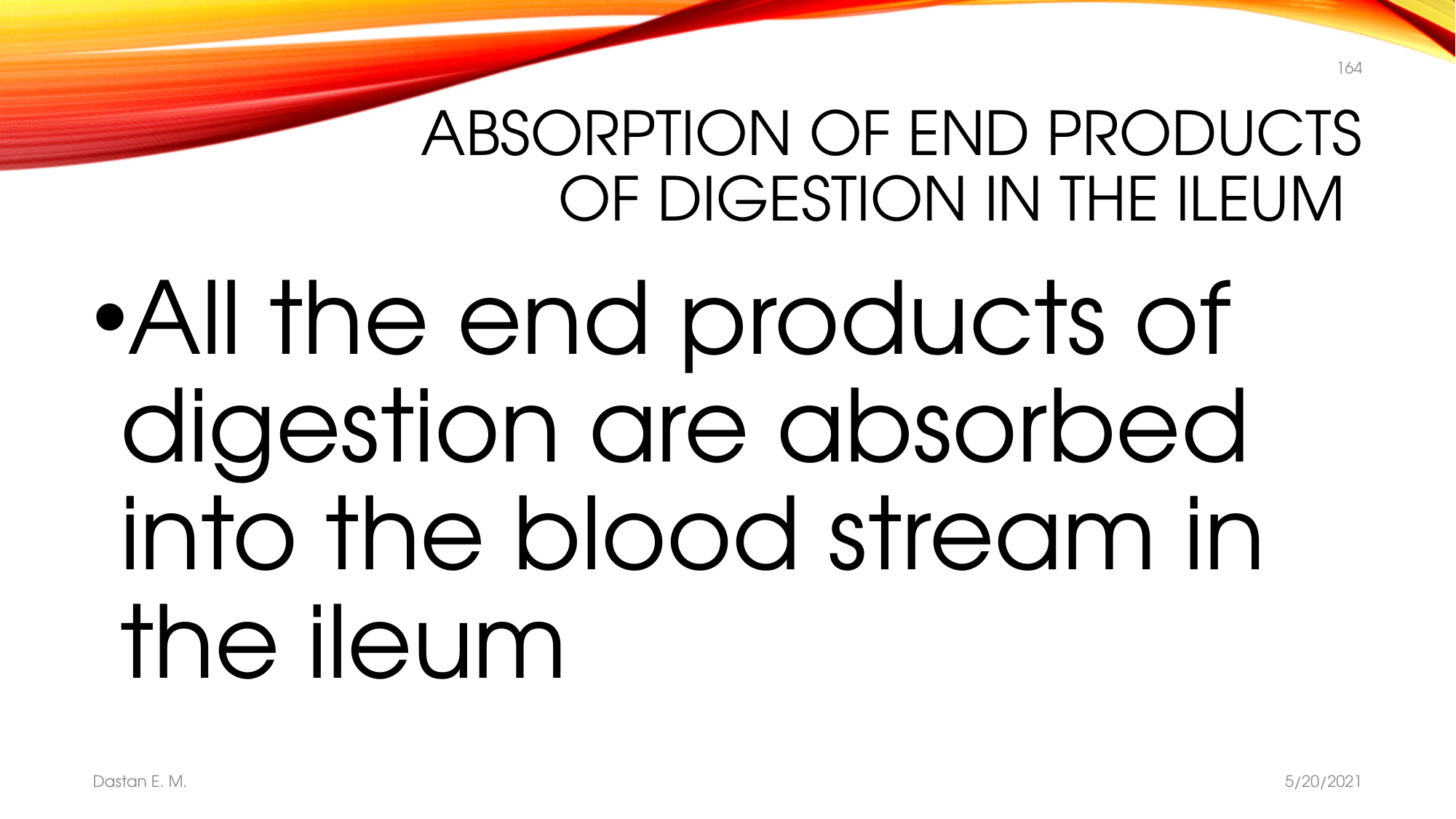

164
# Absorption of End Products of Digestion in the Ileum
All the end products of digestion are absorbed into the blood stream in the ileum
Dastan E. M.
5/20/2021